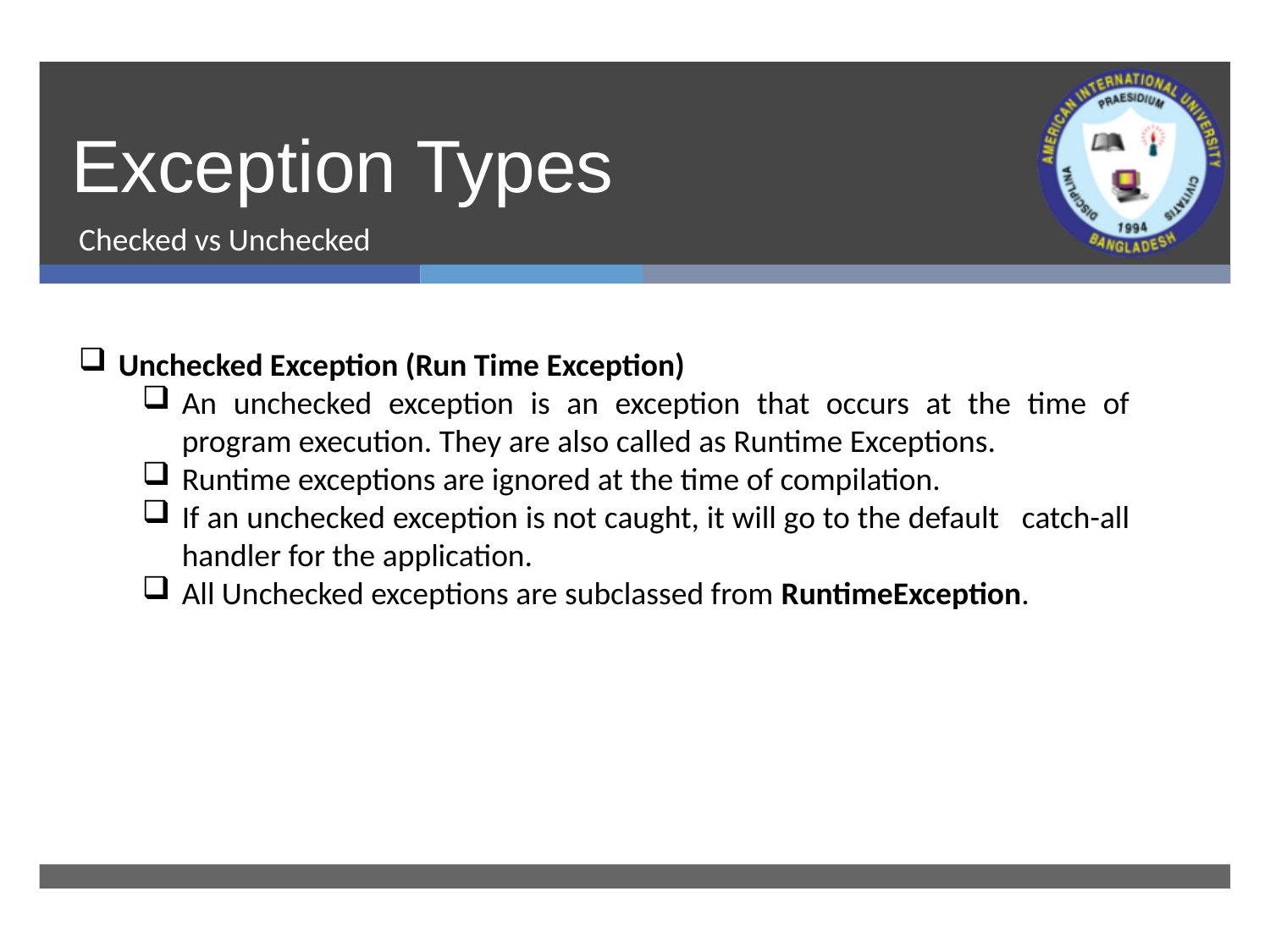

# Exception Types
Checked vs Unchecked
Unchecked Exception (Run Time Exception)
An unchecked exception is an exception that occurs at the time of program execution. They are also called as Runtime Exceptions.
Runtime exceptions are ignored at the time of compilation.
If an unchecked exception is not caught, it will go to the default   catch-all handler for the application.
All Unchecked exceptions are subclassed from RuntimeException.